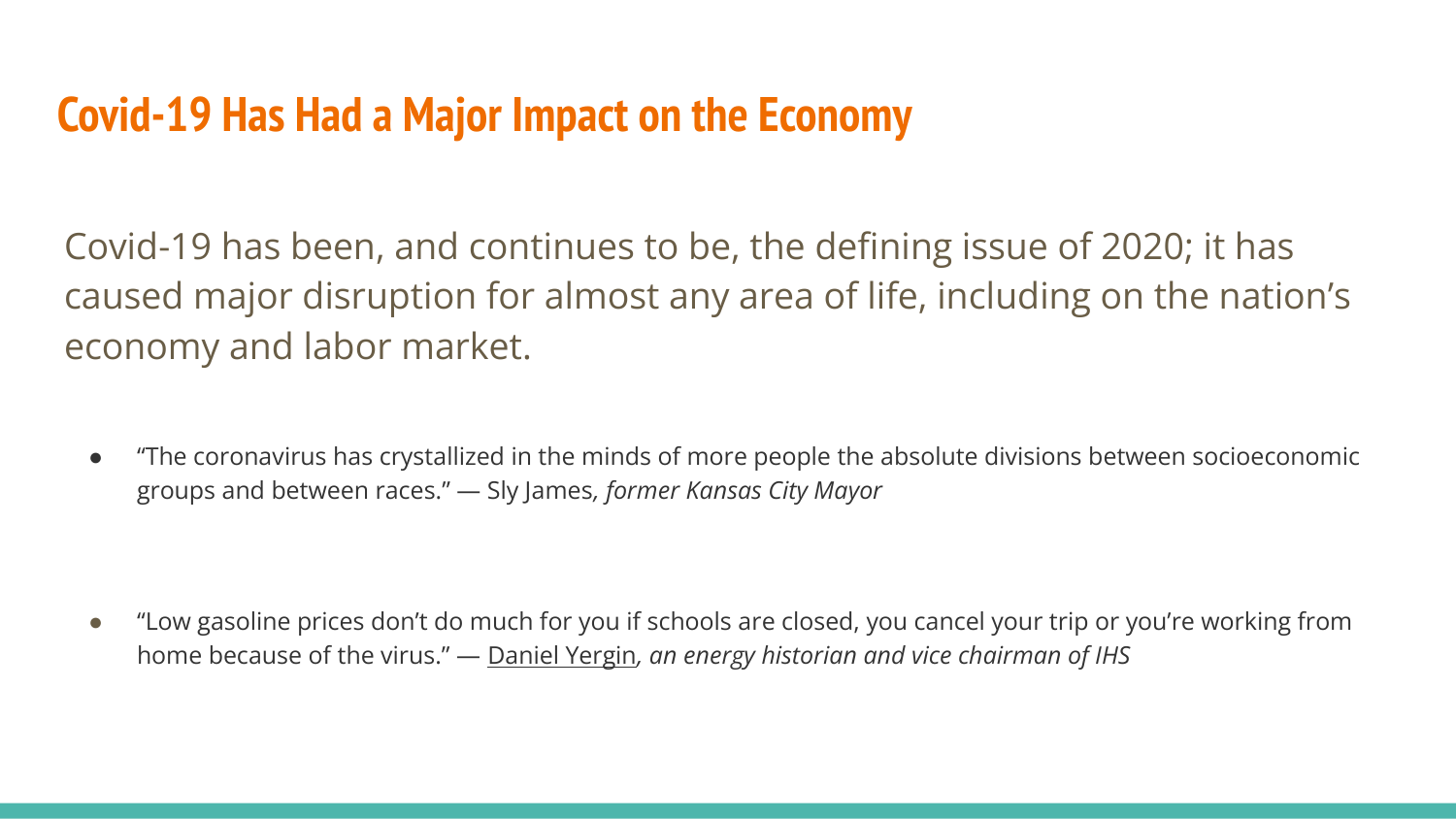

# Covid-19 Has Had a Major Impact on the Economy
Covid-19 has been, and continues to be, the defining issue of 2020; it has caused major disruption for almost any area of life, including on the nation’s economy and labor market.

“The coronavirus has crystallized in the minds of more people the absolute divisions between socioeconomic groups and between races.” — Sly James, former Kansas City Mayor

“Low gasoline prices don’t do much for you if schools are closed, you cancel your trip or you’re working from home because of the virus.” — Daniel Yergin, an energy historian and vice chairman of IHS